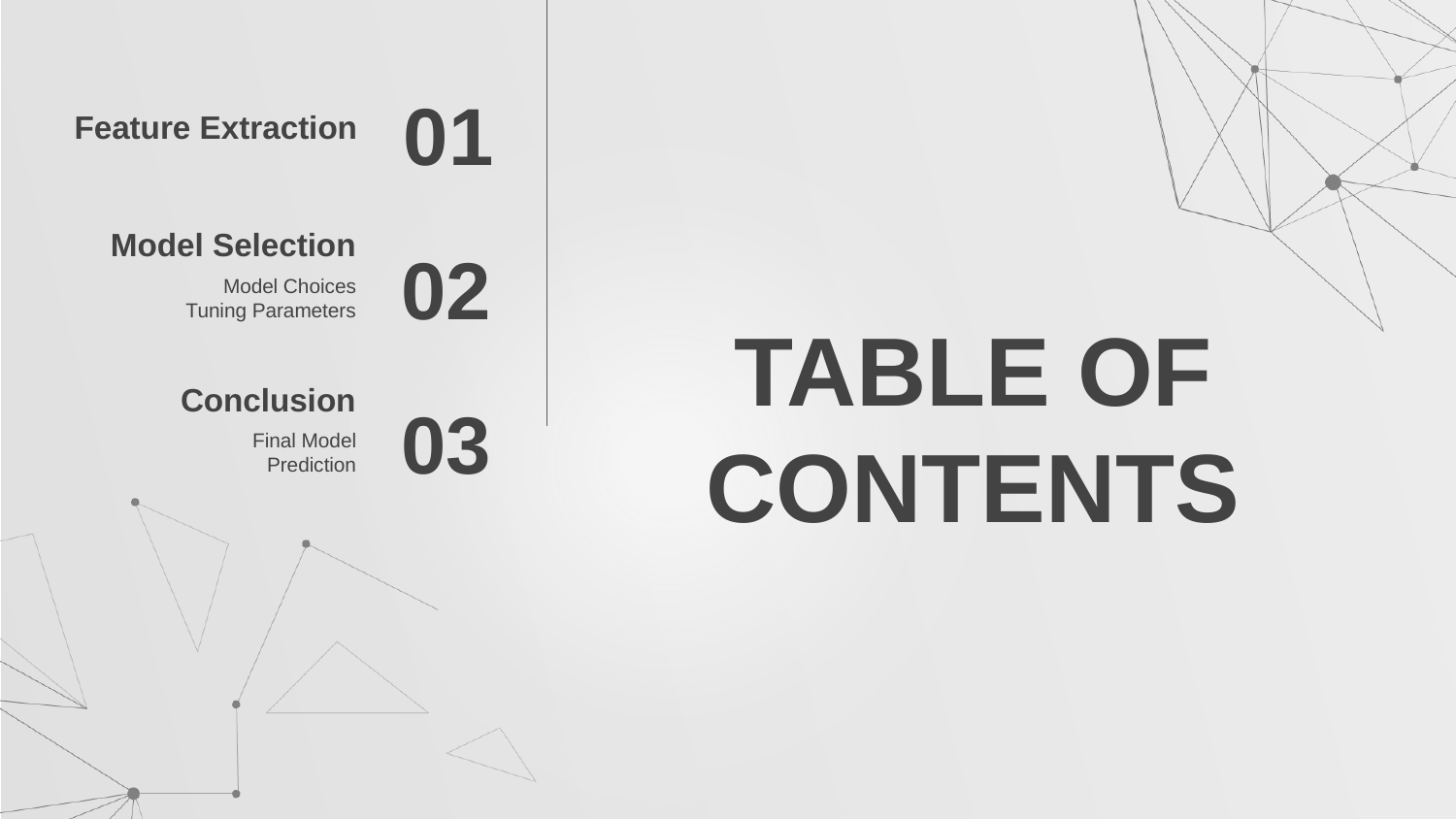

Feature Extraction
01
Model Selection
# TABLE OF CONTENTS
02
Model Choices
Tuning Parameters
Conclusion
03
Final Model
Prediction